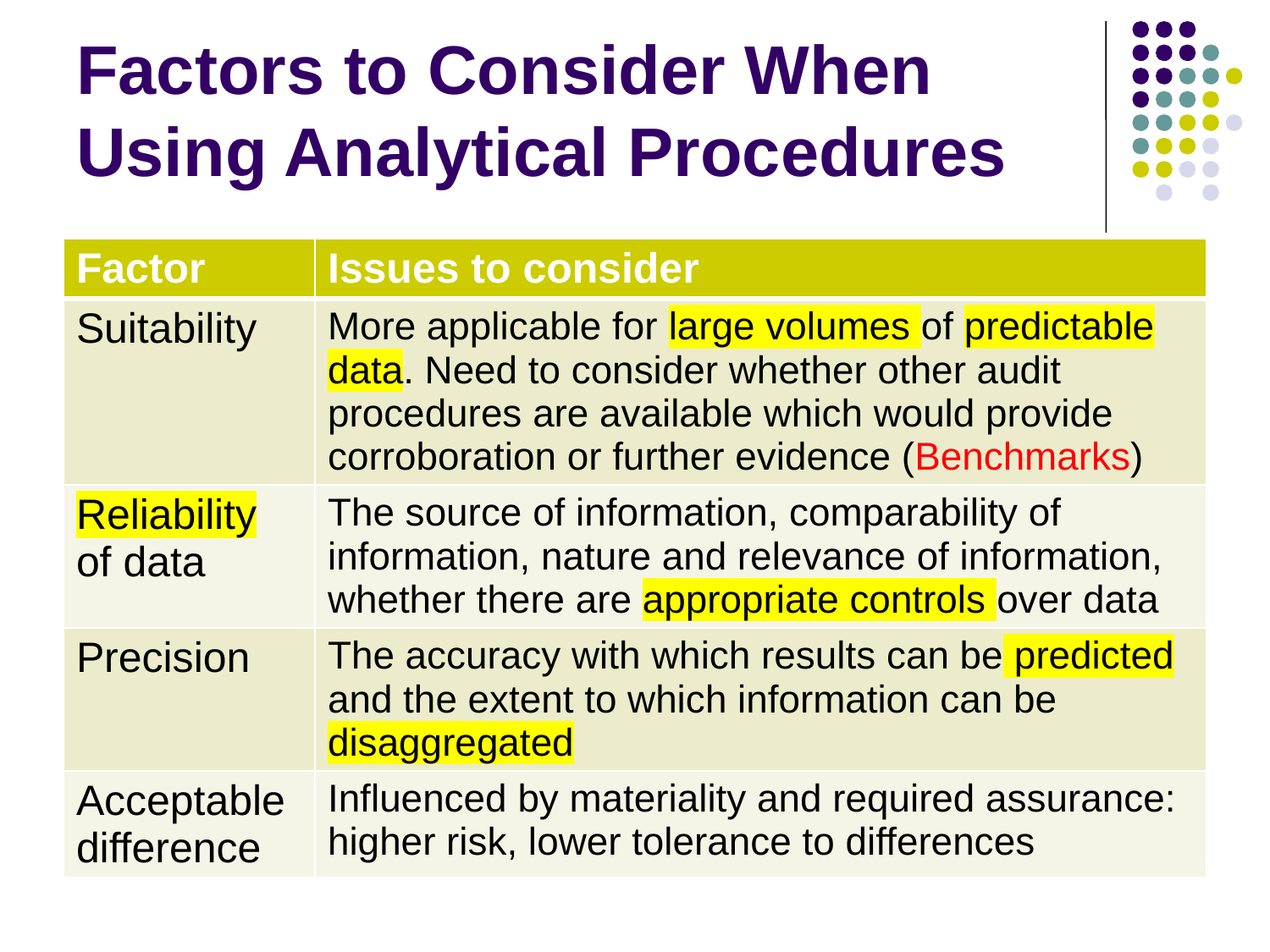

# Factors to Consider When Using Analytical Procedures
| Factor | Issues to consider |
| --- | --- |
| Suitability | More applicable for large volumes of predictable data. Need to consider whether other audit procedures are available which would provide corroboration or further evidence (Benchmarks) |
| Reliability of data | The source of information, comparability of information, nature and relevance of information, whether there are appropriate controls over data |
| Precision | The accuracy with which results can be predicted and the extent to which information can be disaggregated |
| Acceptable difference | Influenced by materiality and required assurance: higher risk, lower tolerance to differences |